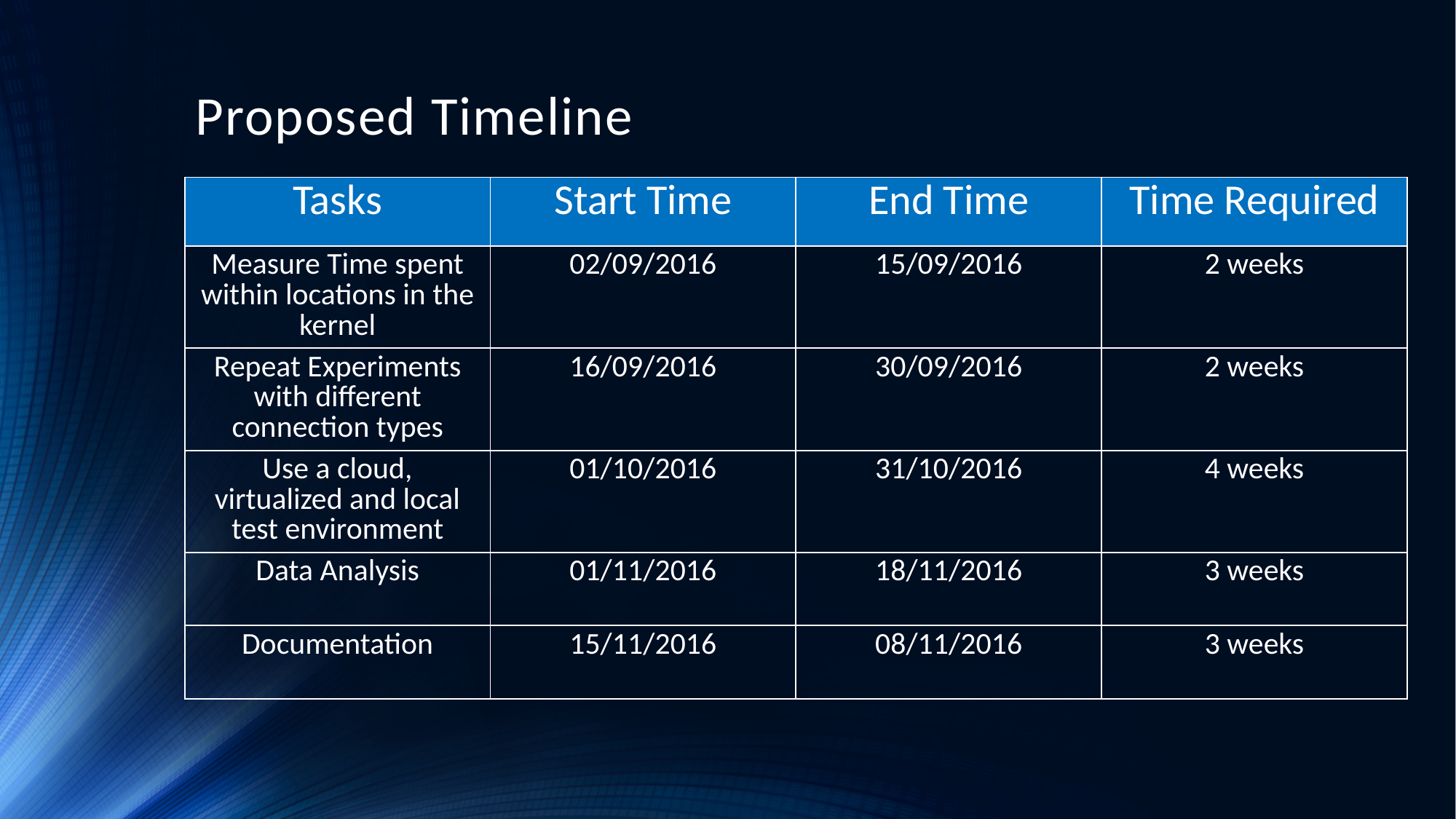

# Proposed Timeline
| Tasks | Start Time | End Time | Time Required |
| --- | --- | --- | --- |
| Measure Time spent within locations in the kernel | 02/09/2016 | 15/09/2016 | 2 weeks |
| Repeat Experiments with different connection types | 16/09/2016 | 30/09/2016 | 2 weeks |
| Use a cloud, virtualized and local test environment | 01/10/2016 | 31/10/2016 | 4 weeks |
| Data Analysis | 01/11/2016 | 18/11/2016 | 3 weeks |
| Documentation | 15/11/2016 | 08/11/2016 | 3 weeks |